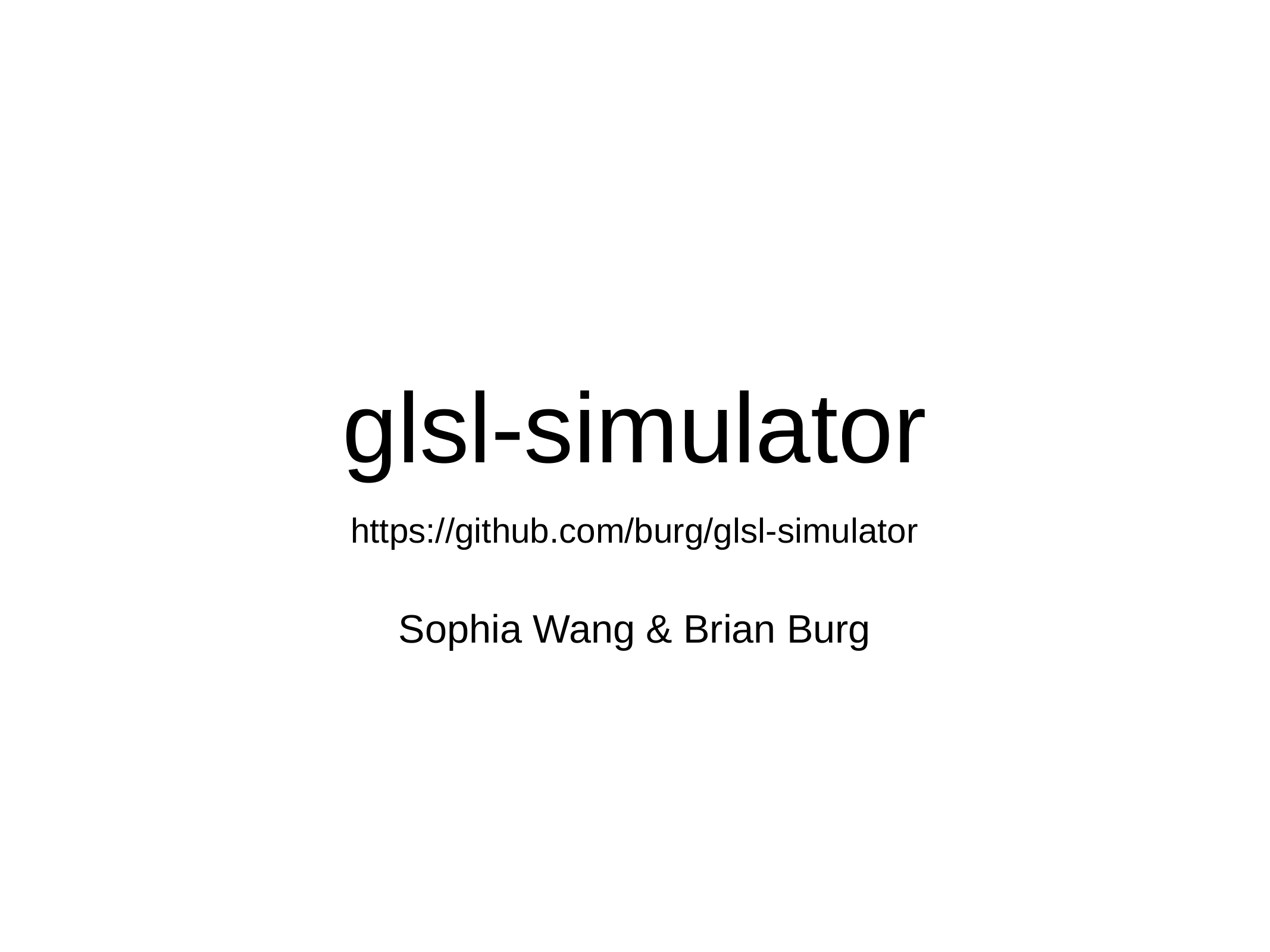

# glsl-simulator
https://github.com/burg/glsl-simulator

Sophia Wang & Brian Burg